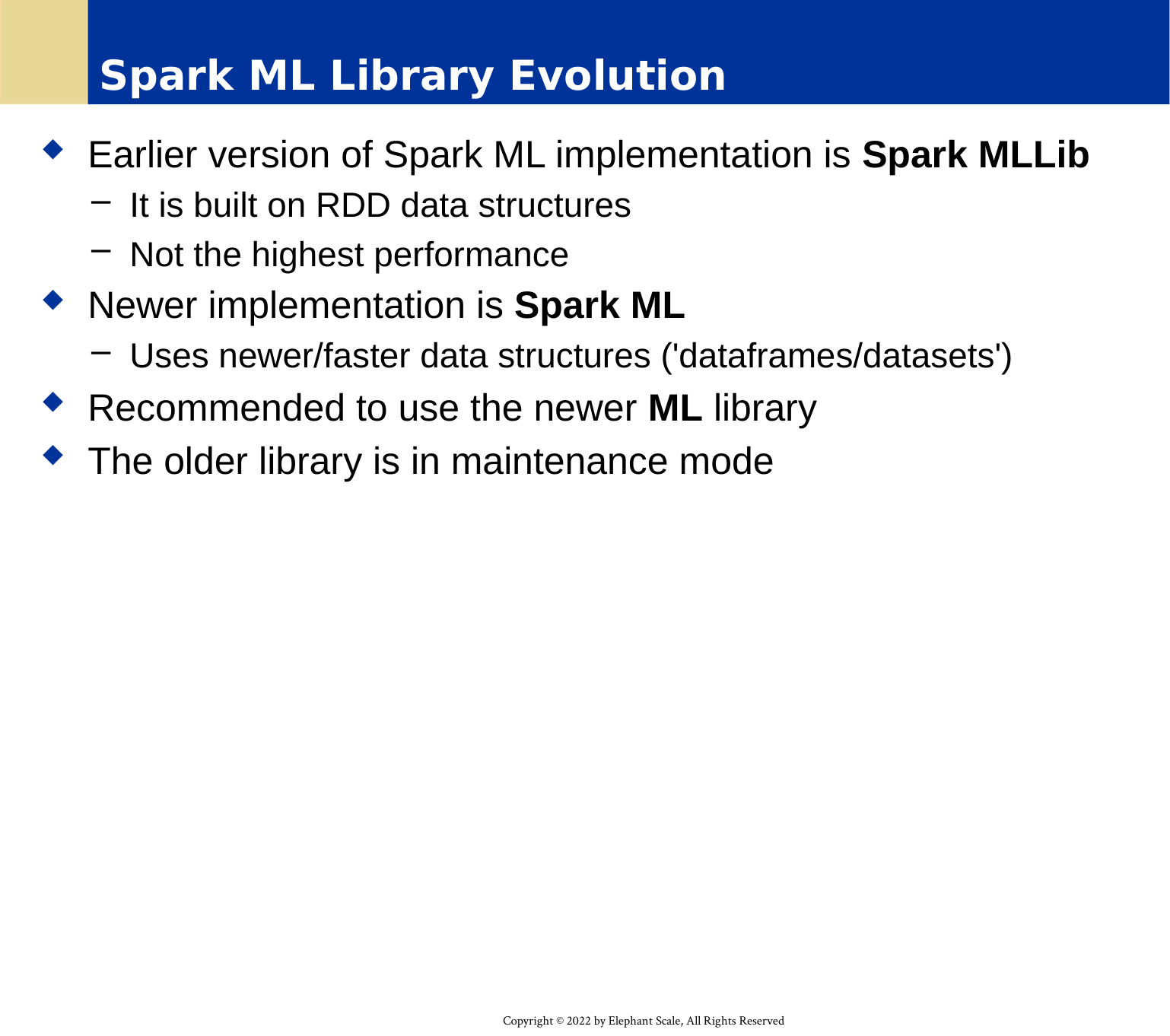

# Spark ML Library Evolution
 Earlier version of Spark ML implementation is Spark MLLib
 It is built on RDD data structures
 Not the highest performance
 Newer implementation is Spark ML
 Uses newer/faster data structures ('dataframes/datasets')
 Recommended to use the newer ML library
 The older library is in maintenance mode
Copyright © 2022 by Elephant Scale, All Rights Reserved